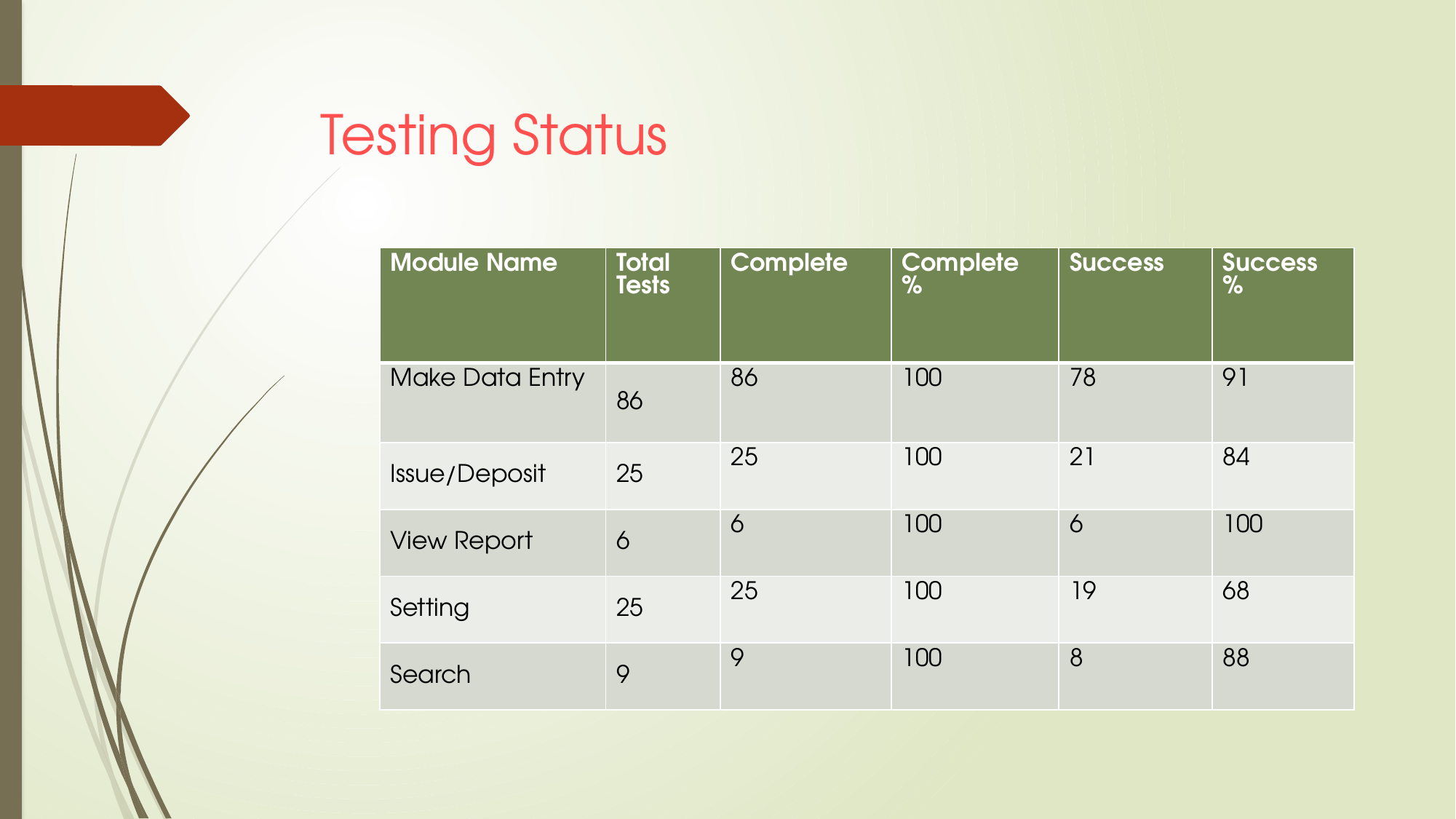

# Testing Status
| Module Name | Total Tests | Complete | Complete % | Success | Success % |
| --- | --- | --- | --- | --- | --- |
| Make Data Entry | 86 | 86 | 100 | 78 | 91 |
| Issue/Deposit | 25 | 25 | 100 | 21 | 84 |
| View Report | 6 | 6 | 100 | 6 | 100 |
| Setting | 25 | 25 | 100 | 19 | 68 |
| Search | 9 | 9 | 100 | 8 | 88 |